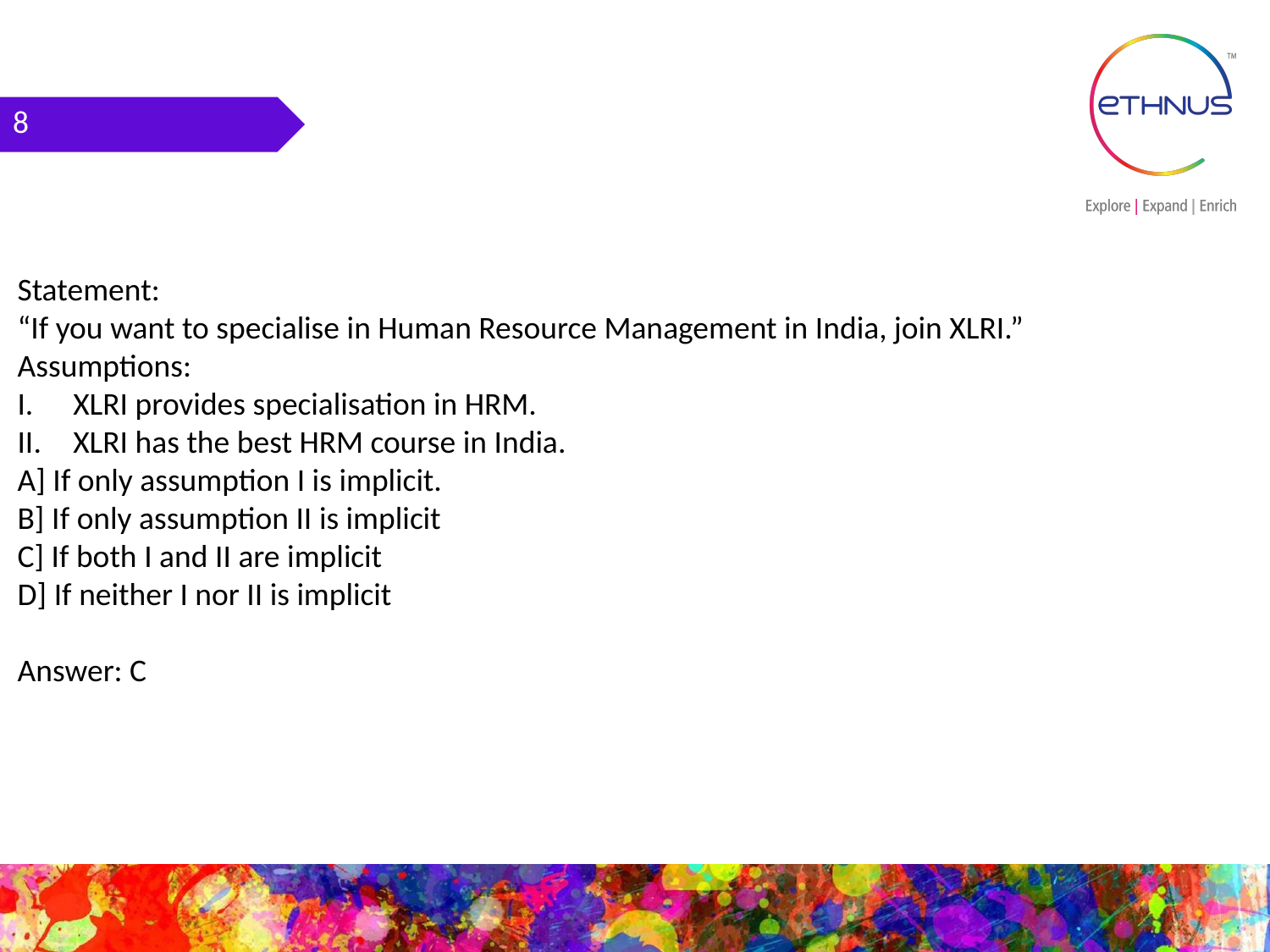

8
Statement:
“If you want to specialise in Human Resource Management in India, join XLRI.”
Assumptions:
XLRI provides specialisation in HRM.
XLRI has the best HRM course in India.
A] If only assumption I is implicit.
B] If only assumption II is implicit
C] If both I and II are implicit
D] If neither I nor II is implicit

Answer: C